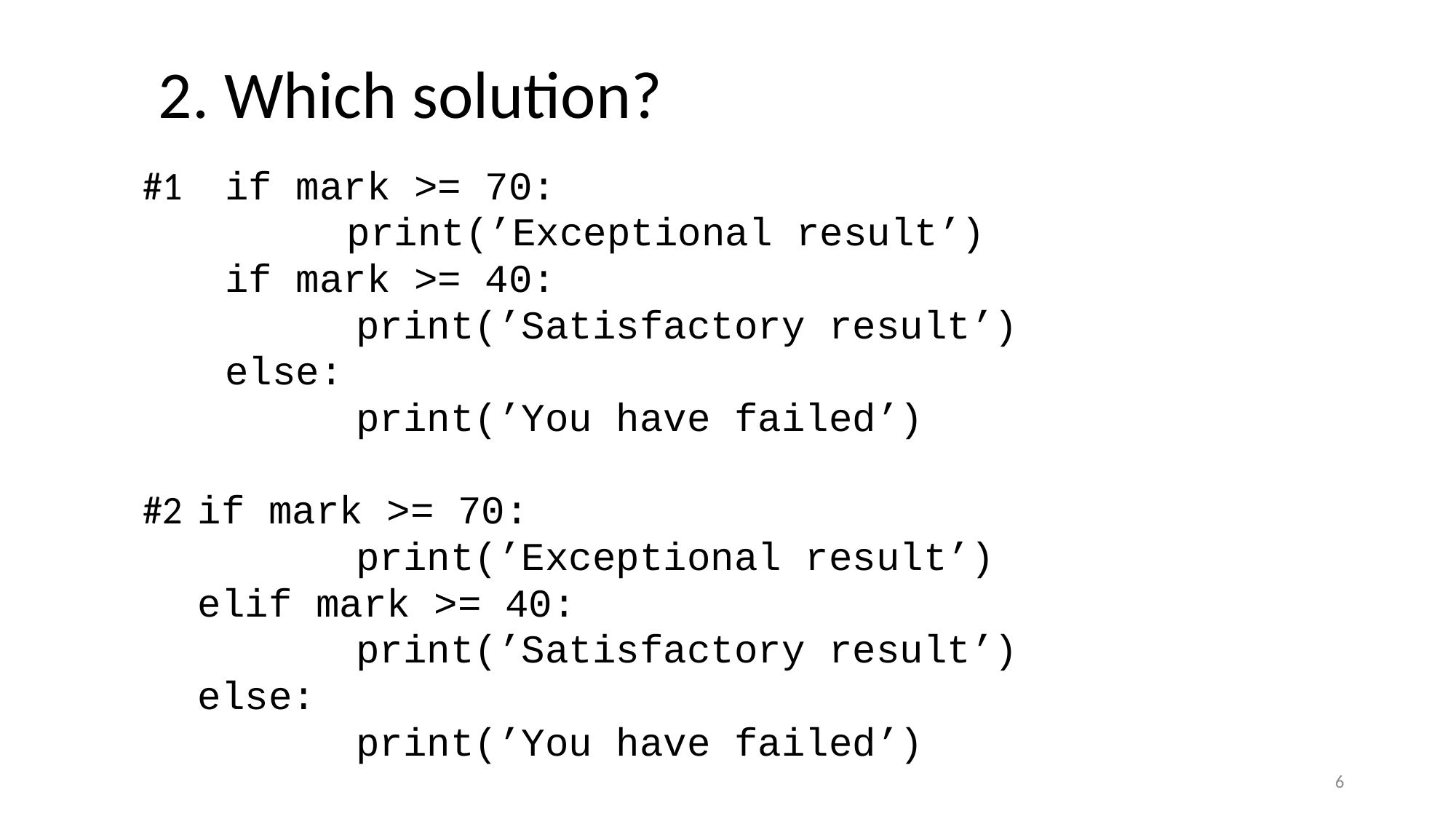

# 2. Which solution?
#1    	if mark >= 70:
    	    print(’Exceptional result’)
   	if mark >= 40:
         print(’Satisfactory result’)
   	else:
         print(’You have failed’)

#2	if mark >= 70:
         print(’Exceptional result’)
  	elif mark >= 40:
         print(’Satisfactory result’)
  	else:
         print(’You have failed’)

6